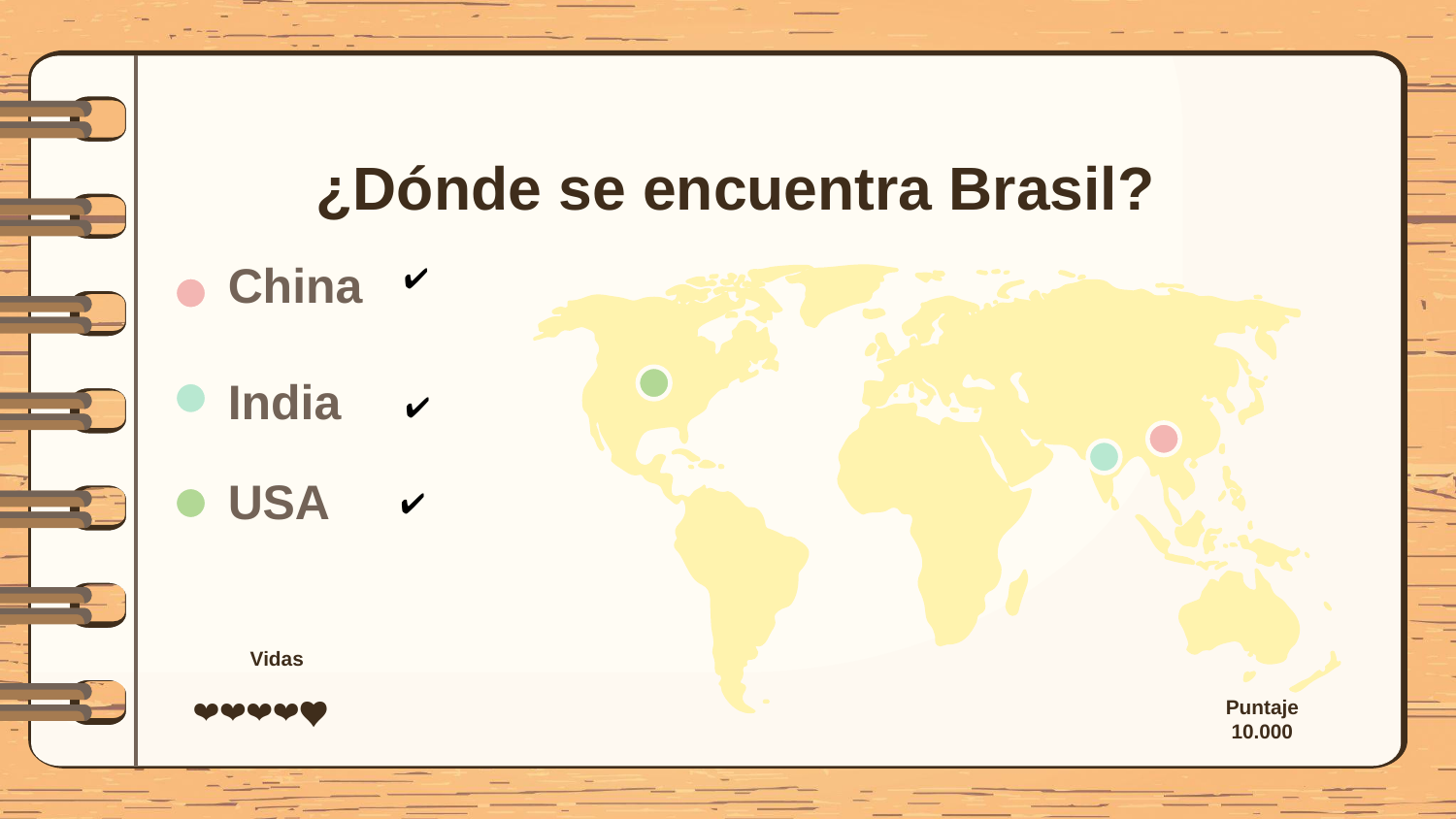

# ¿Dónde se encuentra Brasil?

✔️
China

✔️
India

✔️
USA

Vidas
❤️❤️❤️❤️🖤
Puntaje
10.000